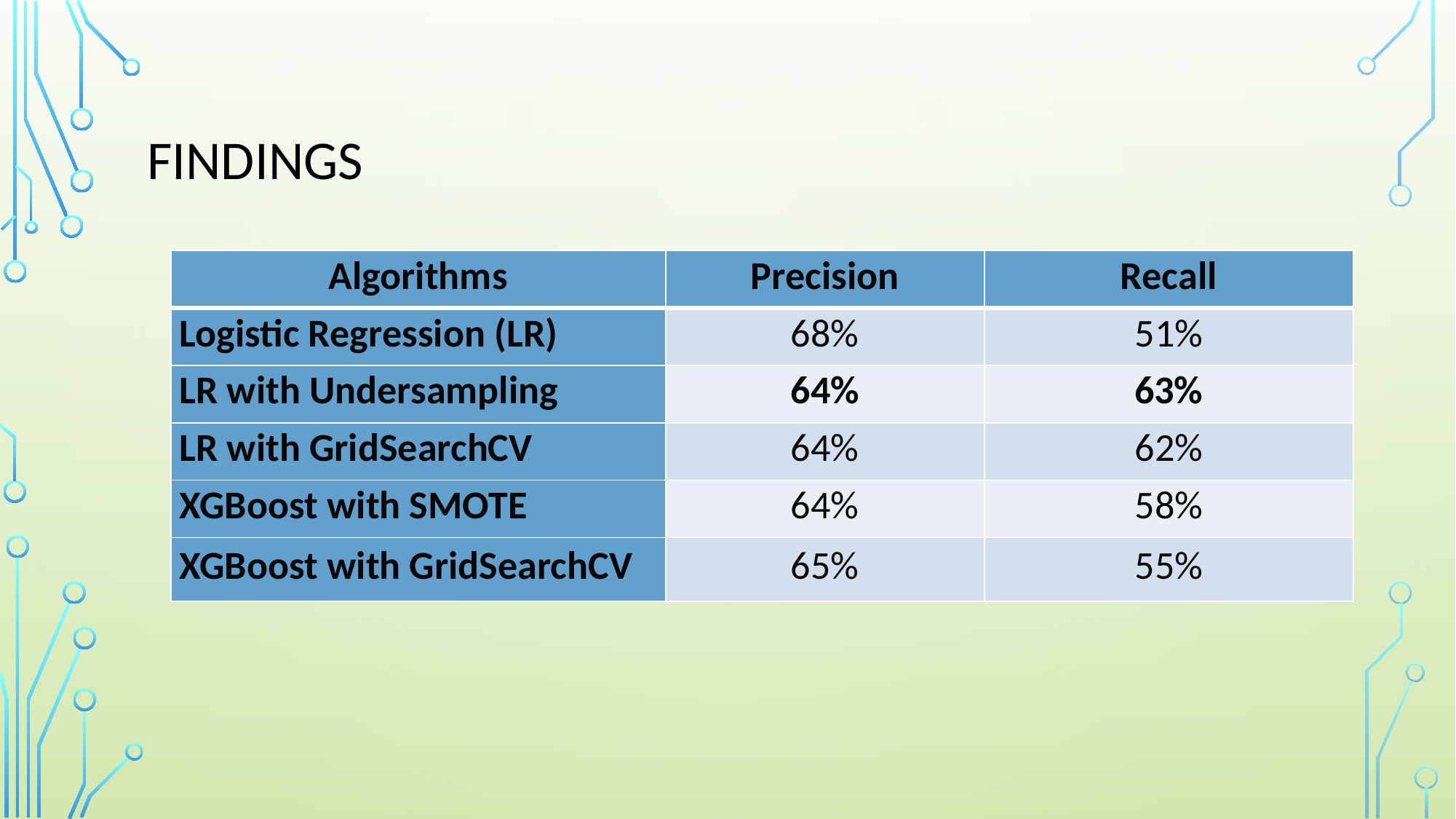

# Findings
| Algorithms | Precision | Recall |
| --- | --- | --- |
| Logistic Regression (LR) | 68% | 51% |
| LR with Undersampling | 64% | 63% |
| LR with GridSearchCV | 64% | 62% |
| XGBoost with SMOTE | 64% | 58% |
| XGBoost with GridSearchCV | 65% | 55% |